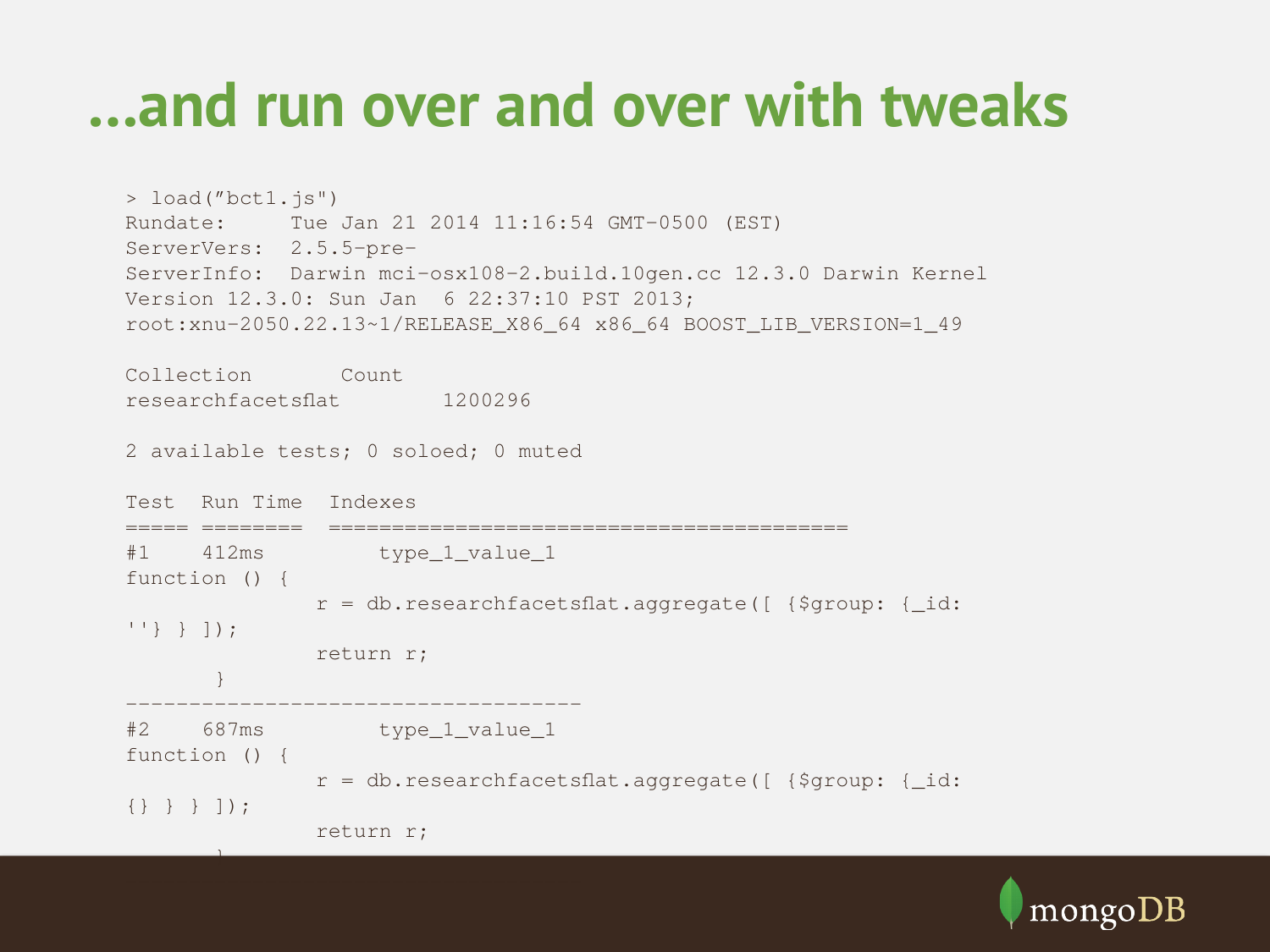

# …and run over and over with tweaks
> load(”bct1.js")
Rundate:     Tue Jan 21 2014 11:16:54 GMT-0500 (EST)
ServerVers:  2.5.5-pre-
ServerInfo:  Darwin mci-osx108-2.build.10gen.cc 12.3.0 Darwin Kernel Version 12.3.0: Sun Jan  6 22:37:10 PST 2013; root:xnu-2050.22.13~1/RELEASE_X86_64 x86_64 BOOST_LIB_VERSION=1_49

Collection       Count
researchfacetsflat        1200296

2 available tests; 0 soloed; 0 muted

Test  Run Time  Indexes
===== ========  =========================================
#1    412ms         type_1_value_1
function () {
	     r = db.researchfacetsflat.aggregate([ {$group: {_id: ''} } ]);
	     return r;
       }
------------------------------------
#2    687ms         type_1_value_1
function () {
	     r = db.researchfacetsflat.aggregate([ {$group: {_id: {} } } ]);
	     return r;
       }
------------------------------------